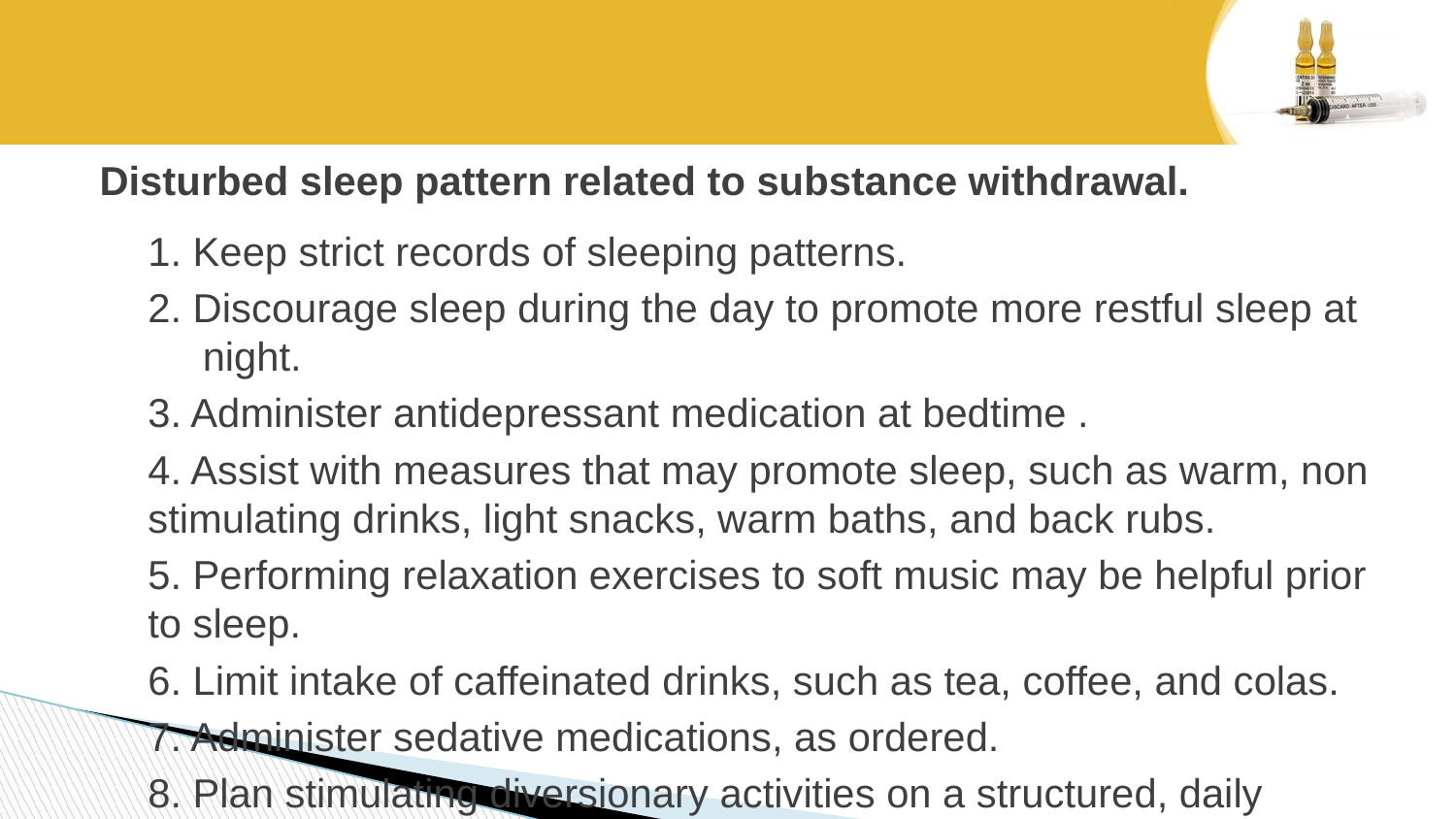

#
Disturbed sleep pattern related to substance withdrawal.
1. Keep strict records of sleeping patterns.
2. Discourage sleep during the day to promote more restful sleep at night.
3. Administer antidepressant medication at bedtime .
4. Assist with measures that may promote sleep, such as warm, non stimulating drinks, light snacks, warm baths, and back rubs.
5. Performing relaxation exercises to soft music may be helpful prior to sleep.
6. Limit intake of caffeinated drinks, such as tea, coffee, and colas.
7. Administer sedative medications, as ordered.
8. Plan stimulating diversionary activities on a structured, daily schedule.
9. Explore fears and feelings that sleep is helping to suppress.